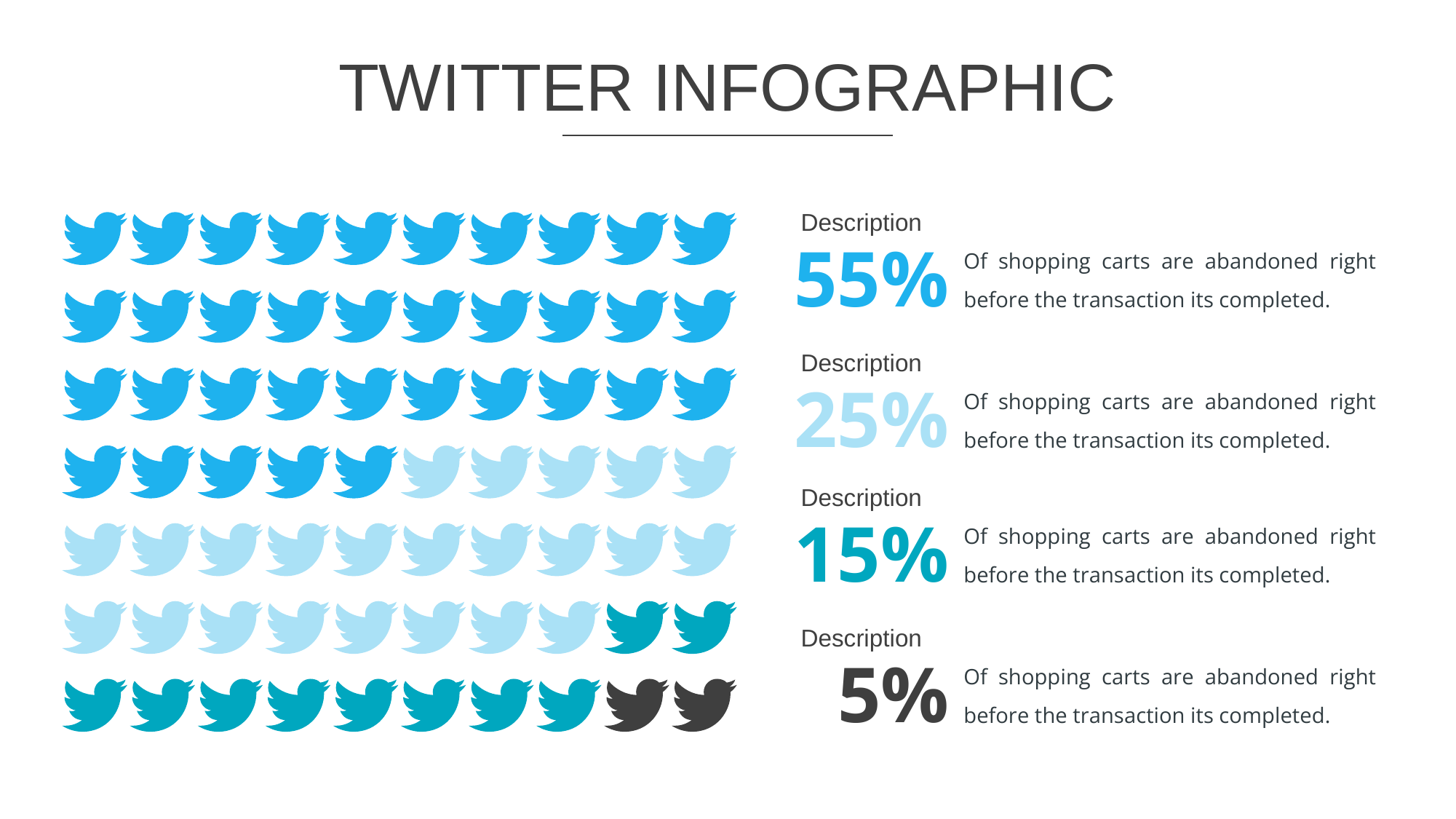

# TWITTER INFOGRAPHIC
Description

55%
Of shopping carts are abandoned right before the transaction its completed.

Description
25%

Of shopping carts are abandoned right before the transaction its completed.

Description
15%
Of shopping carts are abandoned right before the transaction its completed.

Description
5%
Of shopping carts are abandoned right before the transaction its completed.